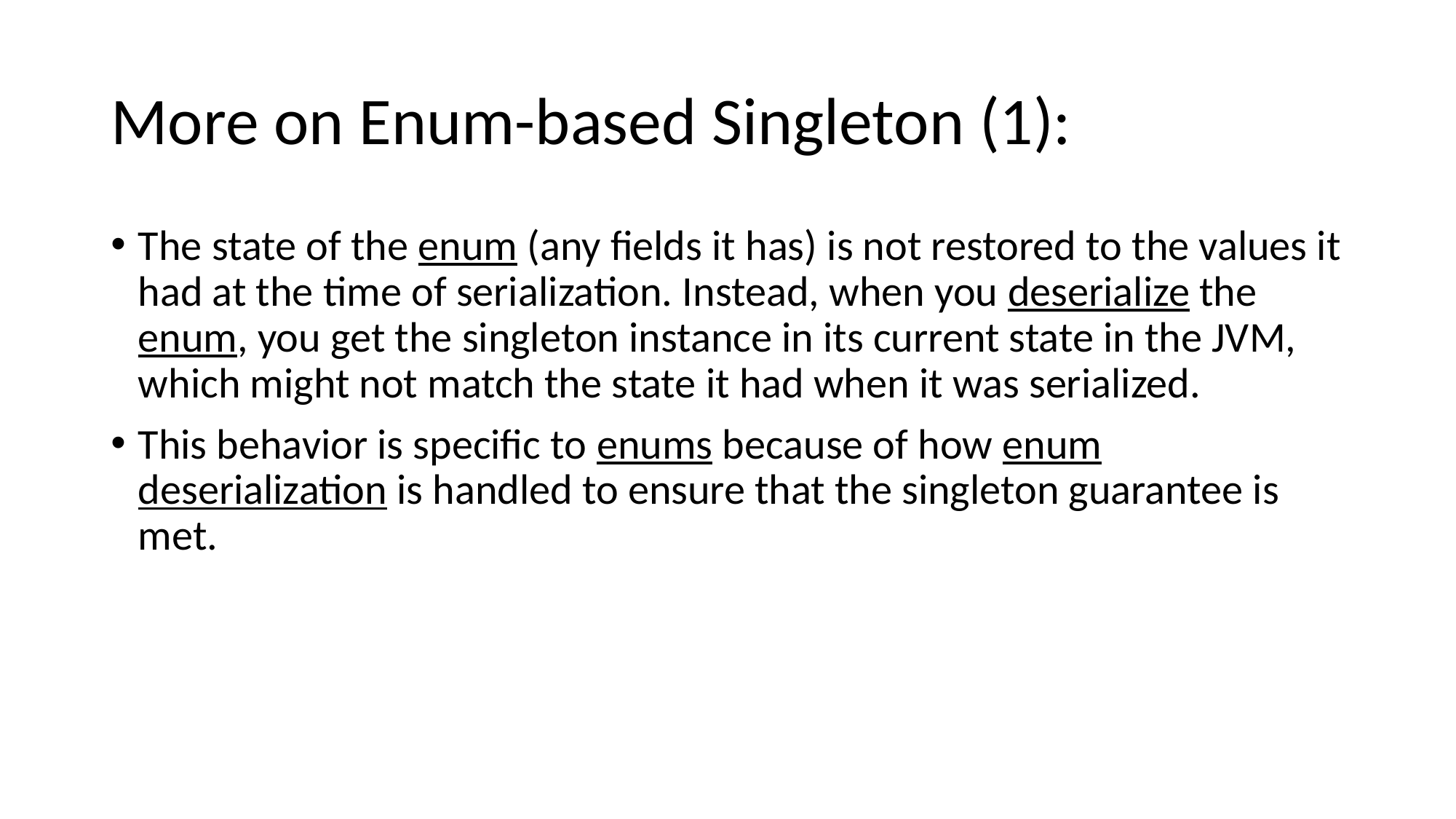

# More on Enum-based Singleton (1):
The state of the enum (any fields it has) is not restored to the values it had at the time of serialization. Instead, when you deserialize the enum, you get the singleton instance in its current state in the JVM, which might not match the state it had when it was serialized.
This behavior is specific to enums because of how enum deserialization is handled to ensure that the singleton guarantee is met.